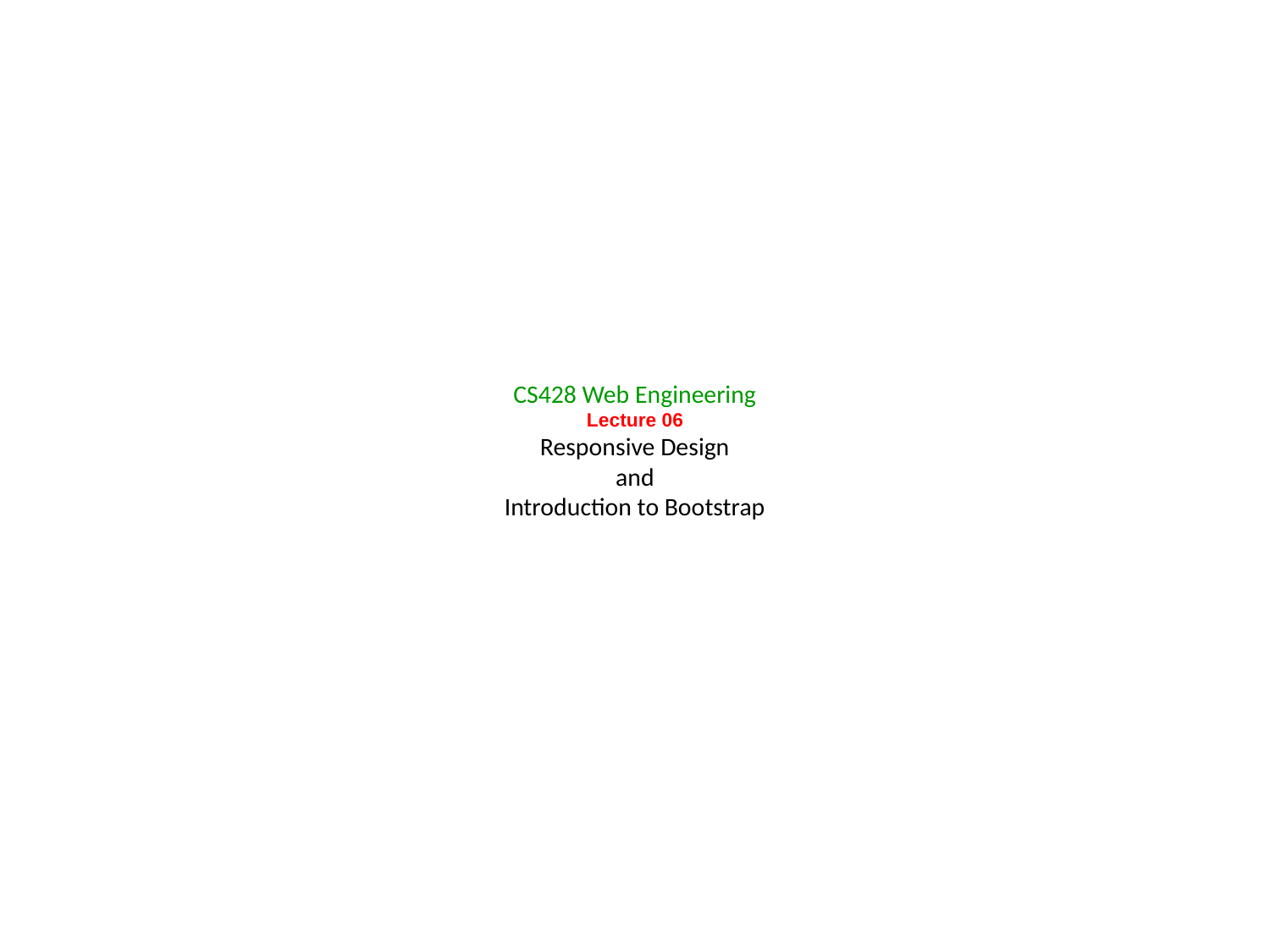

# CS428 Web Engineering Lecture 06 Responsive Design and Introduction to Bootstrap
1